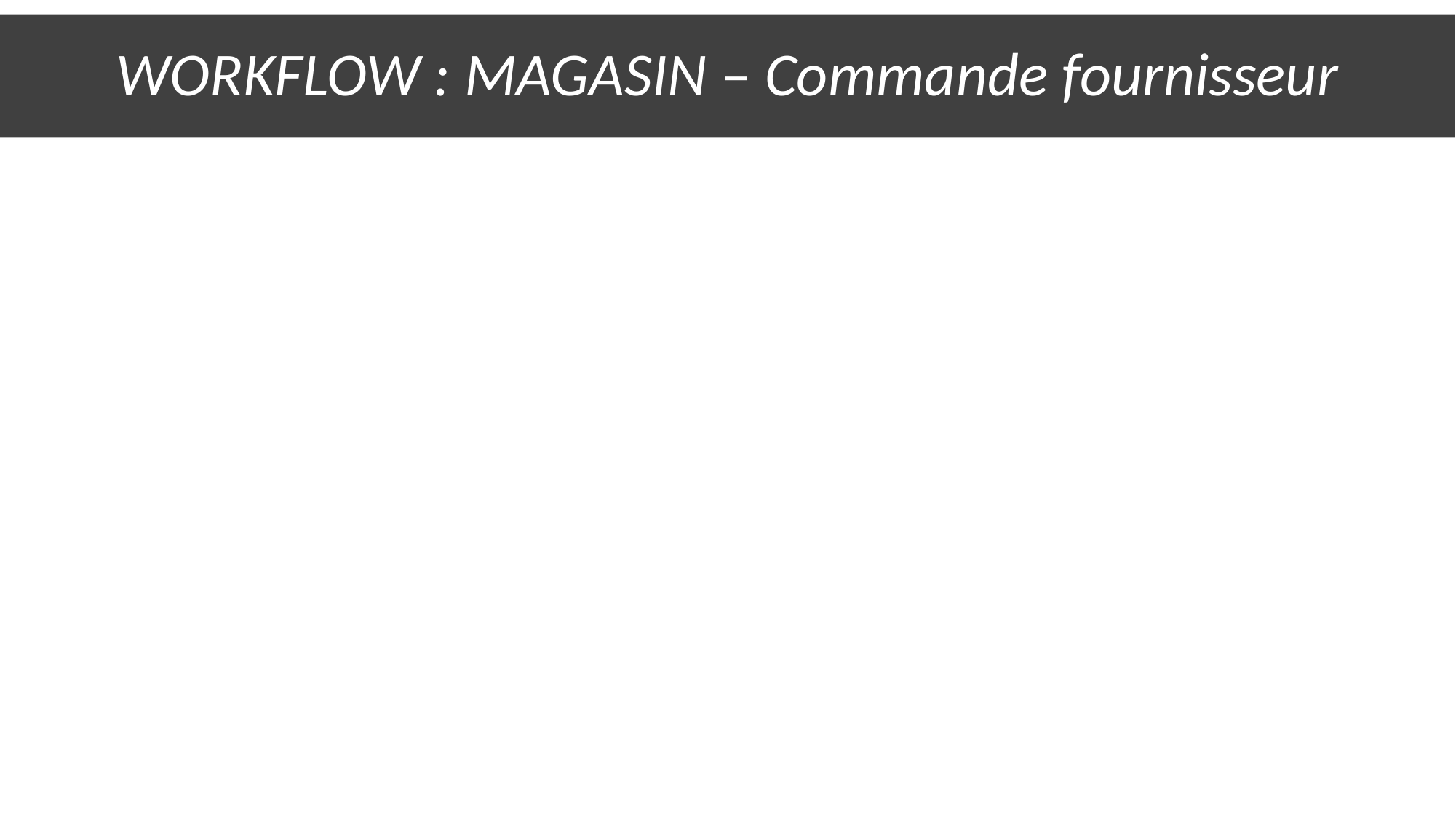

# WORKFLOW : MAGASIN – Commande fournisseur